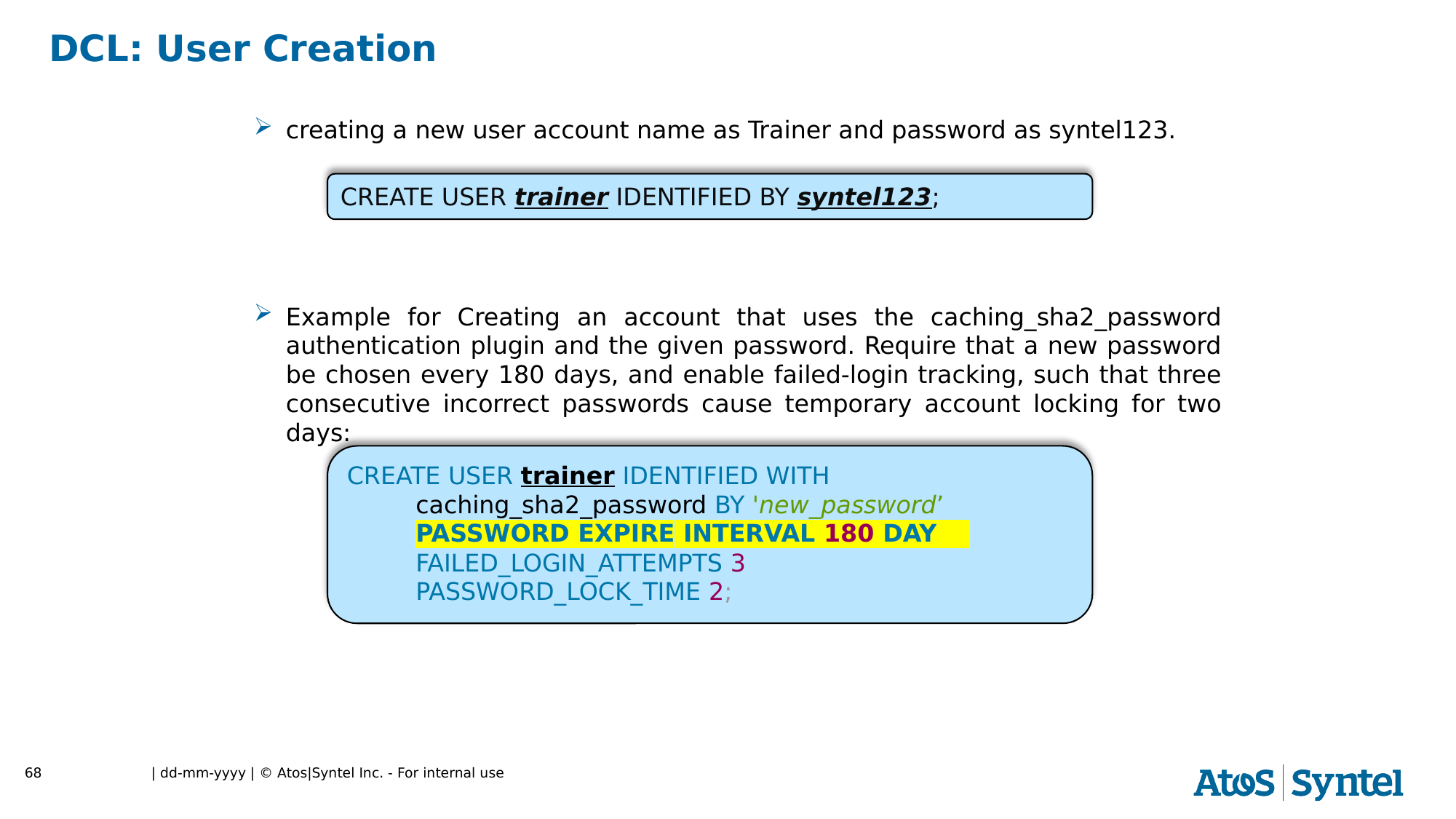

# DCL: User Creation
creating a new user account name as Trainer and password as syntel123.

Example for Creating an account that uses the caching_sha2_password authentication plugin and the given password. Require that a new password be chosen every 180 days, and enable failed-login tracking, such that three consecutive incorrect passwords cause temporary account locking for two days:

CREATE USER trainer IDENTIFIED BY syntel123;
CREATE USER trainer IDENTIFIED WITH
         caching_sha2_password BY 'new_password’
         PASSWORD EXPIRE INTERVAL 180 DAY
         FAILED_LOGIN_ATTEMPTS 3
         PASSWORD_LOCK_TIME 2;